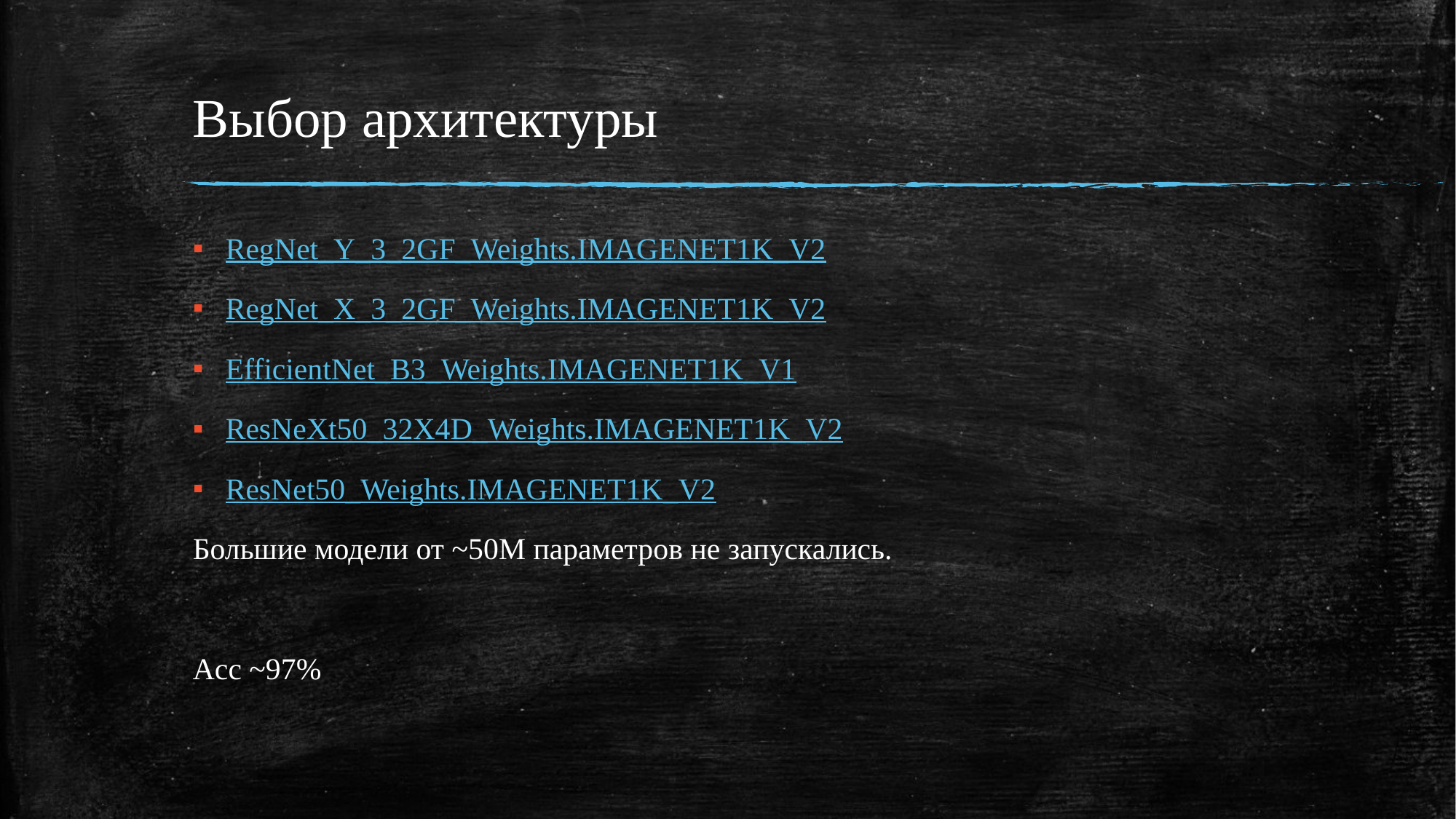

# Выбор архитектуры
RegNet_Y_3_2GF_Weights.IMAGENET1K_V2
RegNet_X_3_2GF_Weights.IMAGENET1K_V2
EfficientNet_B3_Weights.IMAGENET1K_V1
ResNeXt50_32X4D_Weights.IMAGENET1K_V2
ResNet50_Weights.IMAGENET1K_V2
Большие модели от ~50M параметров не запускались.

Acc ~97%